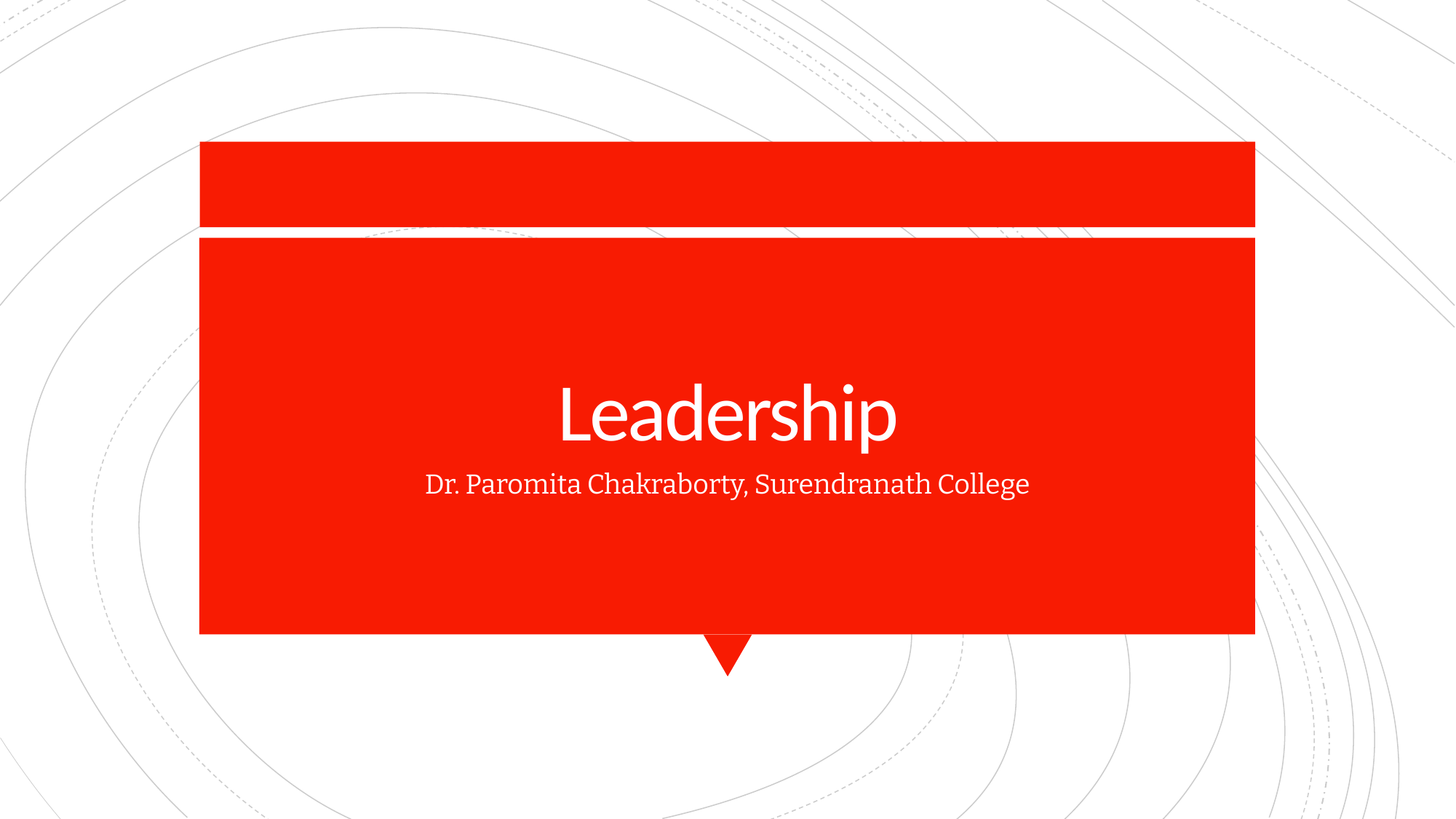

# Leadership
Dr. Paromita Chakraborty, Surendranath College